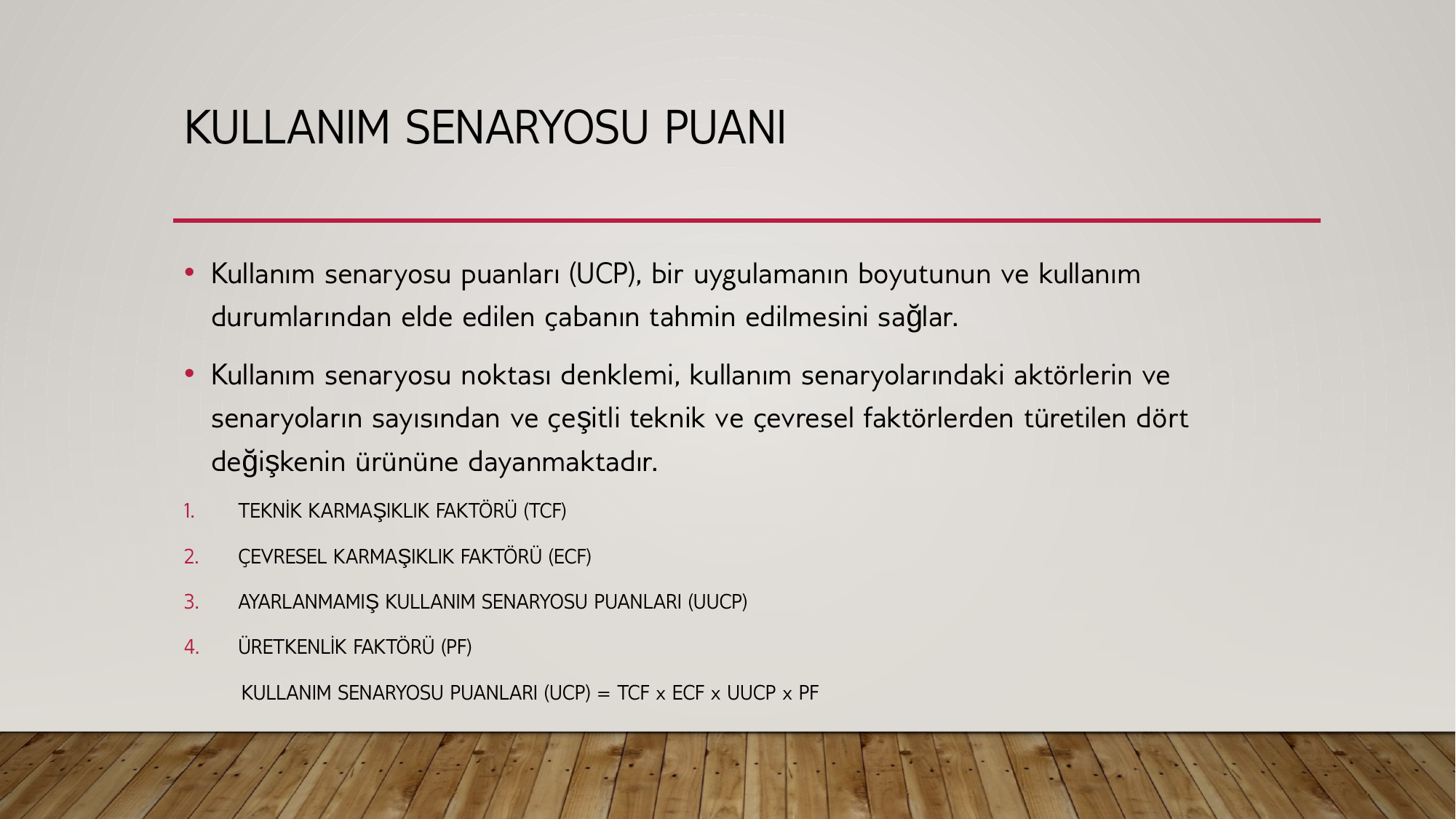

# Kullanım senaryosu puanı
Kullanım senaryosu puanları (UCP), bir uygulamanın boyutunun ve kullanım durumlarından elde edilen çabanın tahmin edilmesini sağlar.
Kullanım senaryosu noktası denklemi, kullanım senaryolarındaki aktörlerin ve senaryoların sayısından ve çeşitli teknik ve çevresel faktörlerden türetilen dört değişkenin ürününe dayanmaktadır.
TEKNİK KARMAŞIKLIK FAKTÖRÜ (TCF)
ÇEVRESEL KARMAŞIKLIK FAKTÖRÜ (ECF)
AYARLANMAMIŞ KULLANIM SENARYOSU PUANLARI (UUCP)
ÜRETKENLİK FAKTÖRÜ (PF)
         KULLANIM SENARYOSU PUANLARI (UCP) = TCF x ECF x UUCP x PF